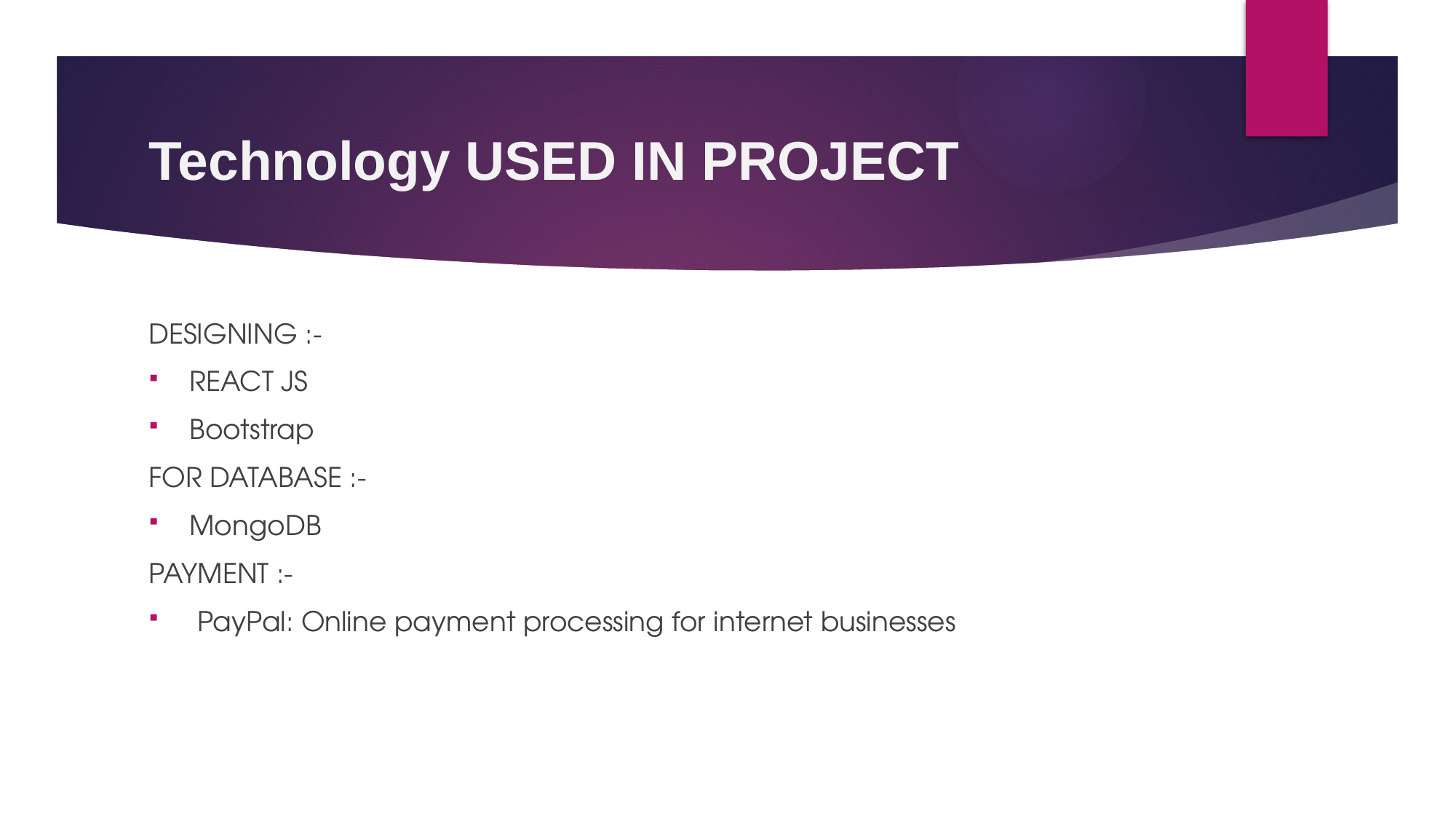

# Technology USED IN PROJECT
DESIGNING :-
REACT JS
Bootstrap
FOR DATABASE :-
MongoDB
PAYMENT :-
 PayPal: Online payment processing for internet businesses